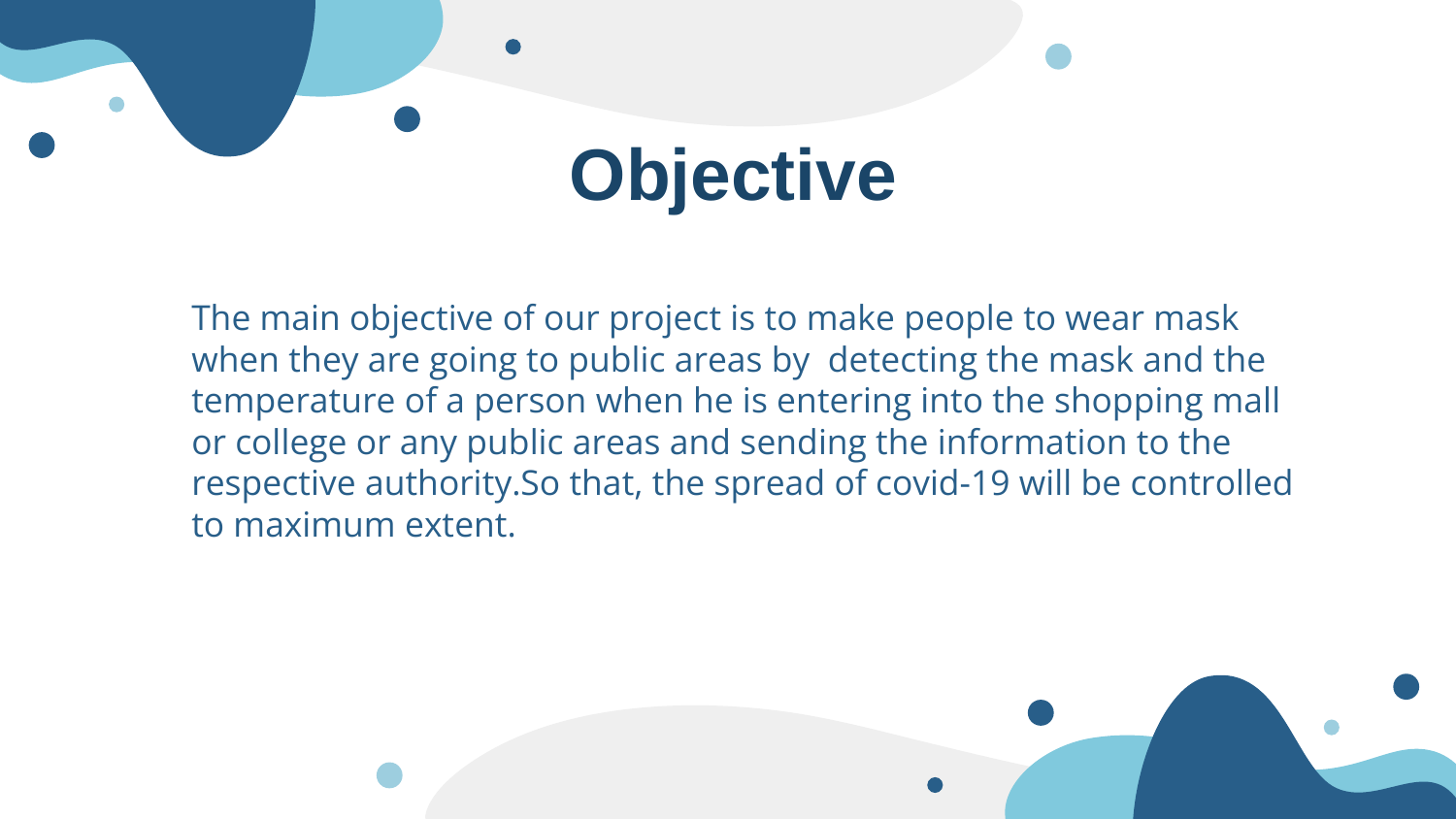

# Objective
The main objective of our project is to make people to wear mask when they are going to public areas by  detecting the mask and the temperature of a person when he is entering into the shopping mall or college or any public areas and sending the information to the respective authority.So that, the spread of covid-19 will be controlled to maximum extent.